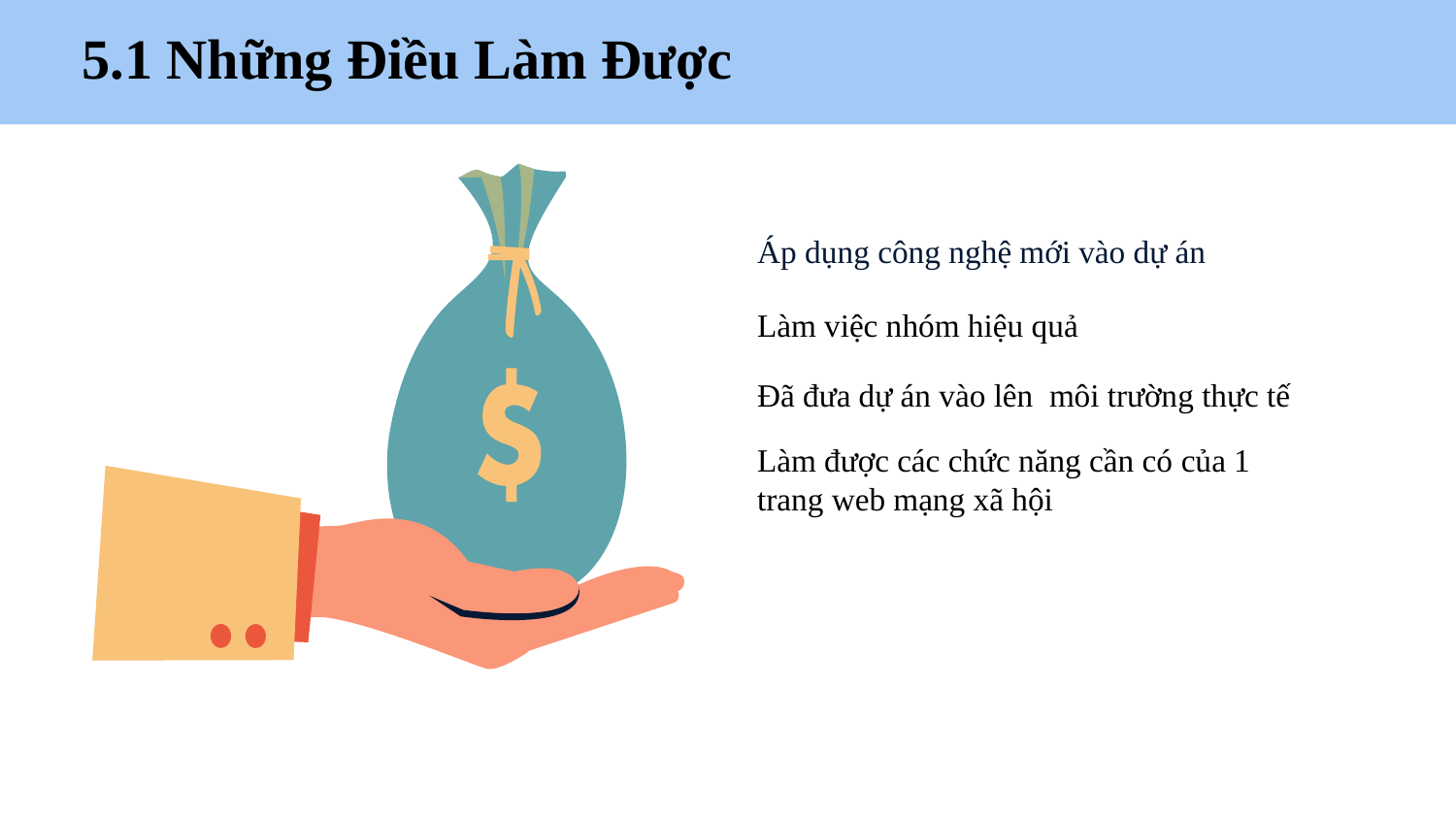

5.1 Những Điều Làm Được

# Áp dụng công nghệ mới vào dự án
Làm việc nhóm hiệu quả
Đã đưa dự án vào lên  môi trường thực tế
Làm được các chức năng cần có của 1 trang web mạng xã hội